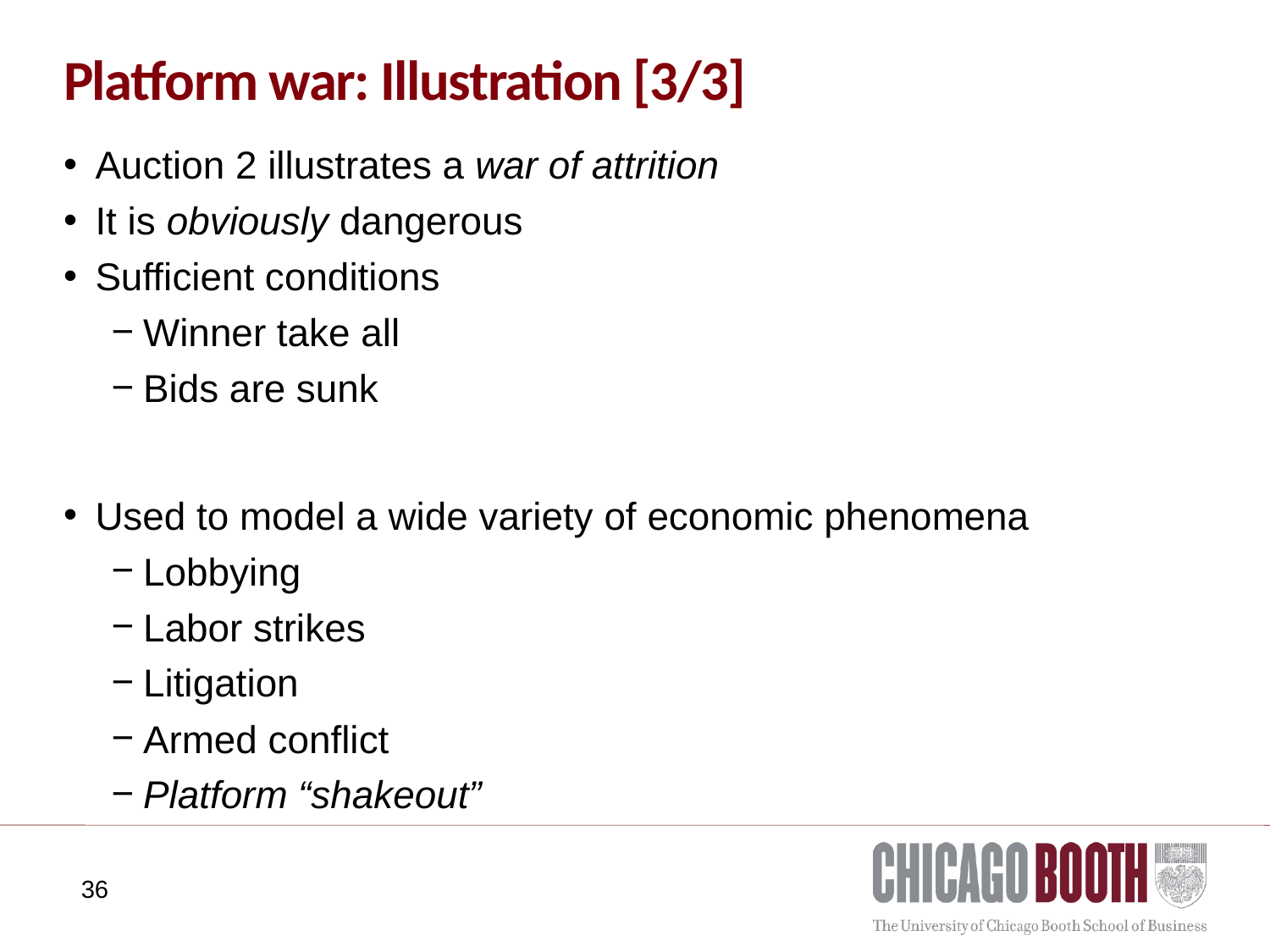

# Platform war: Illustration [3/3]
Auction 2 illustrates a war of attrition
It is obviously dangerous
Sufficient conditions
Winner take all
Bids are sunk

Used to model a wide variety of economic phenomena
Lobbying
Labor strikes
Litigation
Armed conflict
Platform “shakeout”